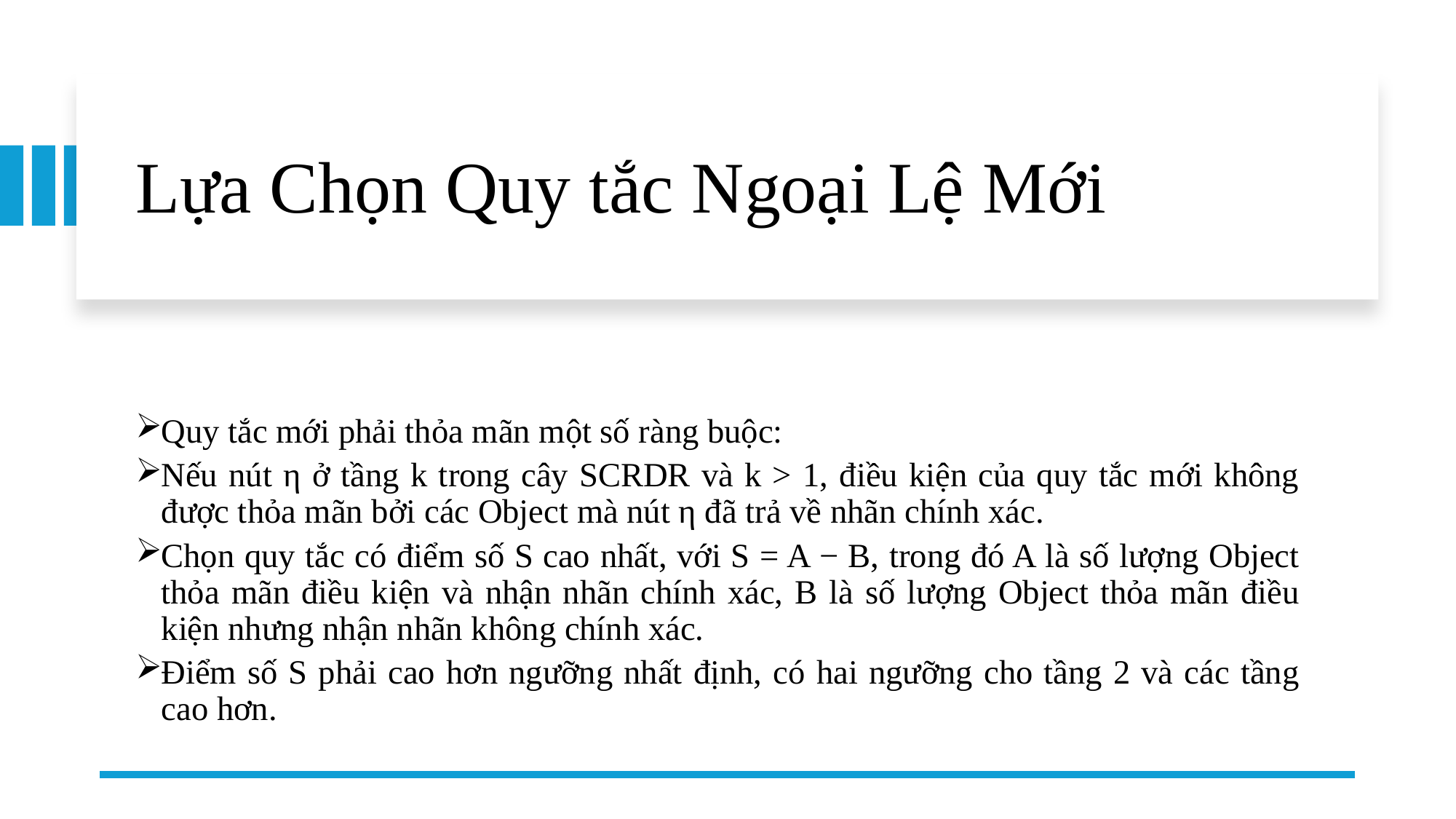

# Lựa Chọn Quy tắc Ngoại Lệ Mới

Quy tắc mới phải thỏa mãn một số ràng buộc:
Nếu nút η ở tầng k trong cây SCRDR và k > 1, điều kiện của quy tắc mới không được thỏa mãn bởi các Object mà nút η đã trả về nhãn chính xác.
Chọn quy tắc có điểm số S cao nhất, với S = A − B, trong đó A là số lượng Object thỏa mãn điều kiện và nhận nhãn chính xác, B là số lượng Object thỏa mãn điều kiện nhưng nhận nhãn không chính xác.
Điểm số S phải cao hơn ngưỡng nhất định, có hai ngưỡng cho tầng 2 và các tầng cao hơn.